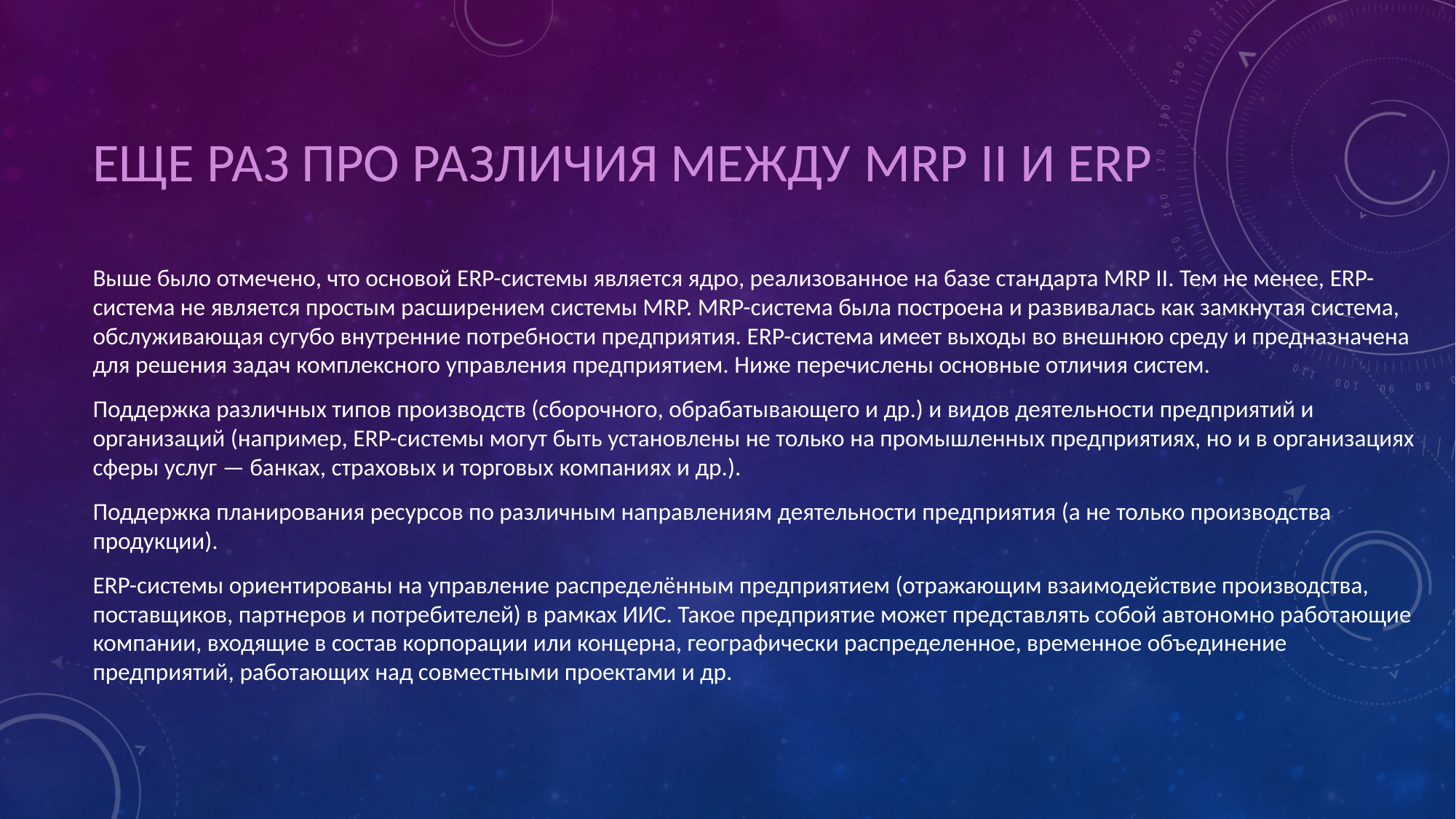

# Еще раз про различия между mrp II и ERP
Выше было отмечено, что основой ERP-системы является ядро, реализованное на базе стандарта MRP II. Тем не менее, ERP-система не является простым расширением системы MRP. MRP-система была построена и развивалась как замкнутая система, обслуживающая сугубо внутренние потребности предприятия. ERP-система имеет выходы во внешнюю среду и предназначена для решения задач комплексного управления предприятием. Ниже перечислены основные отличия систем.
Поддержка различных типов производств (сборочного, обрабатывающего и др.) и видов деятельности предприятий и организаций (например, ERP-системы могут быть установлены не только на промышленных предприятиях, но и в организациях сферы услуг — банках, страховых и торговых компаниях и др.).
Поддержка планирования ресурсов по различным направлениям деятельности предприятия (а не только производства продукции).
ERP-системы ориентированы на управление распределённым предприятием (отражающим взаимодействие производства, поставщиков, партнеров и потребителей) в рамках ИИС. Такое предприятие может представлять собой автономно работающие компании, входящие в состав корпорации или концерна, географически распределенное, временное объединение предприятий, работающих над совместными проектами и др.